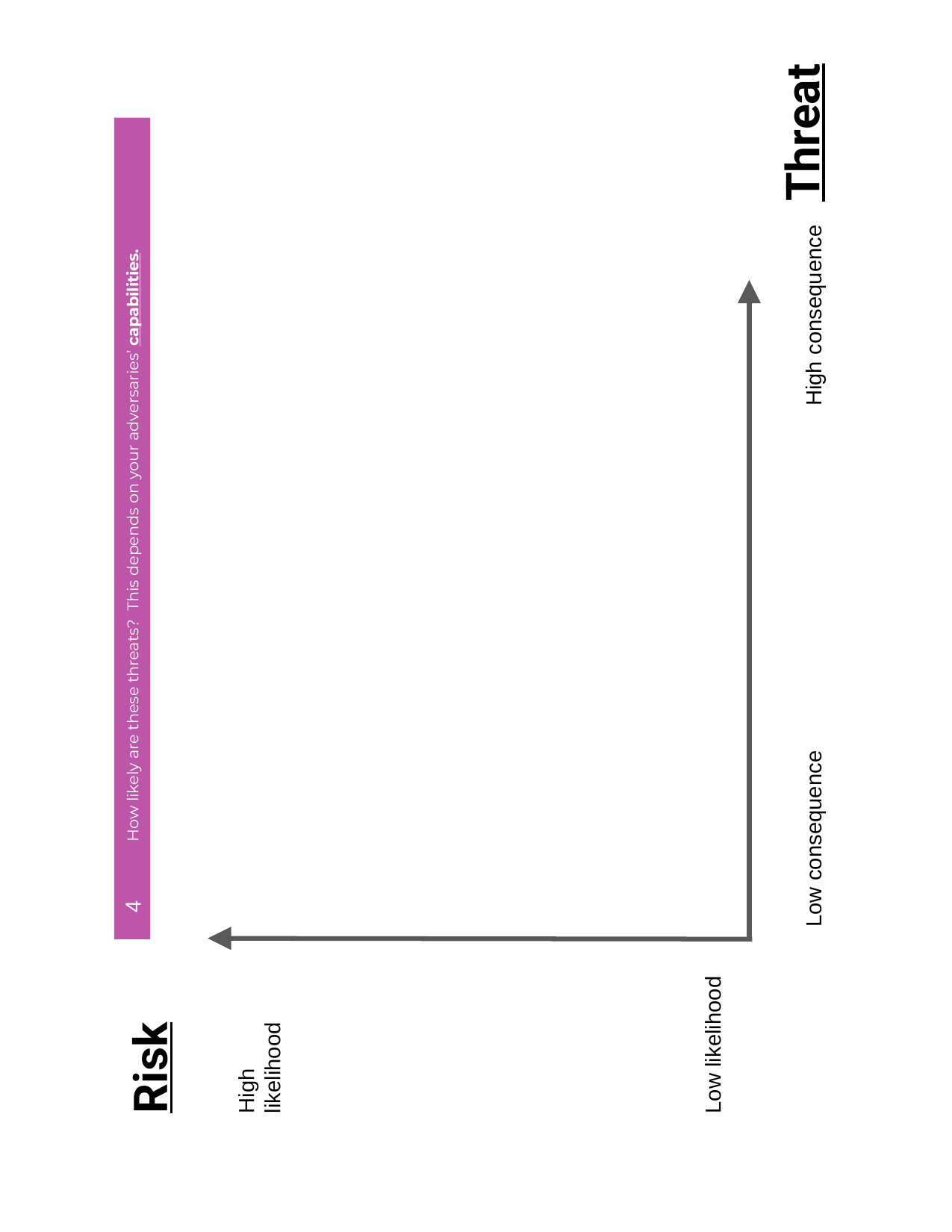

Threat
Low consequence                                                        High consequence
                     How likely are these threats?  This depends on your adversaries’ capabilities.
4
Risk
High likelihood
Low likelihood